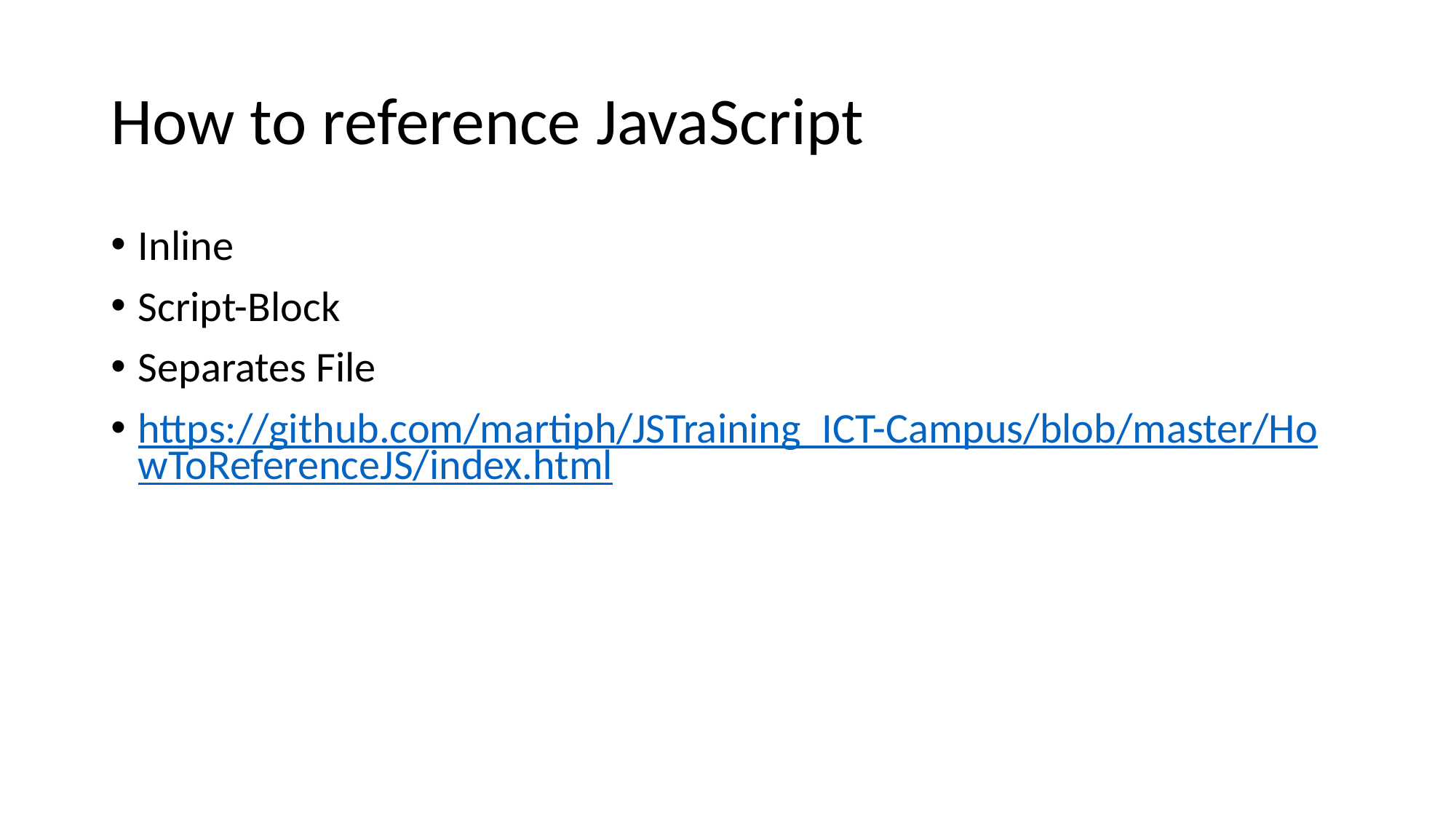

# How to reference JavaScript
Inline
Script-Block
Separates File
https://github.com/martiph/JSTraining_ICT-Campus/blob/master/HowToReferenceJS/index.html